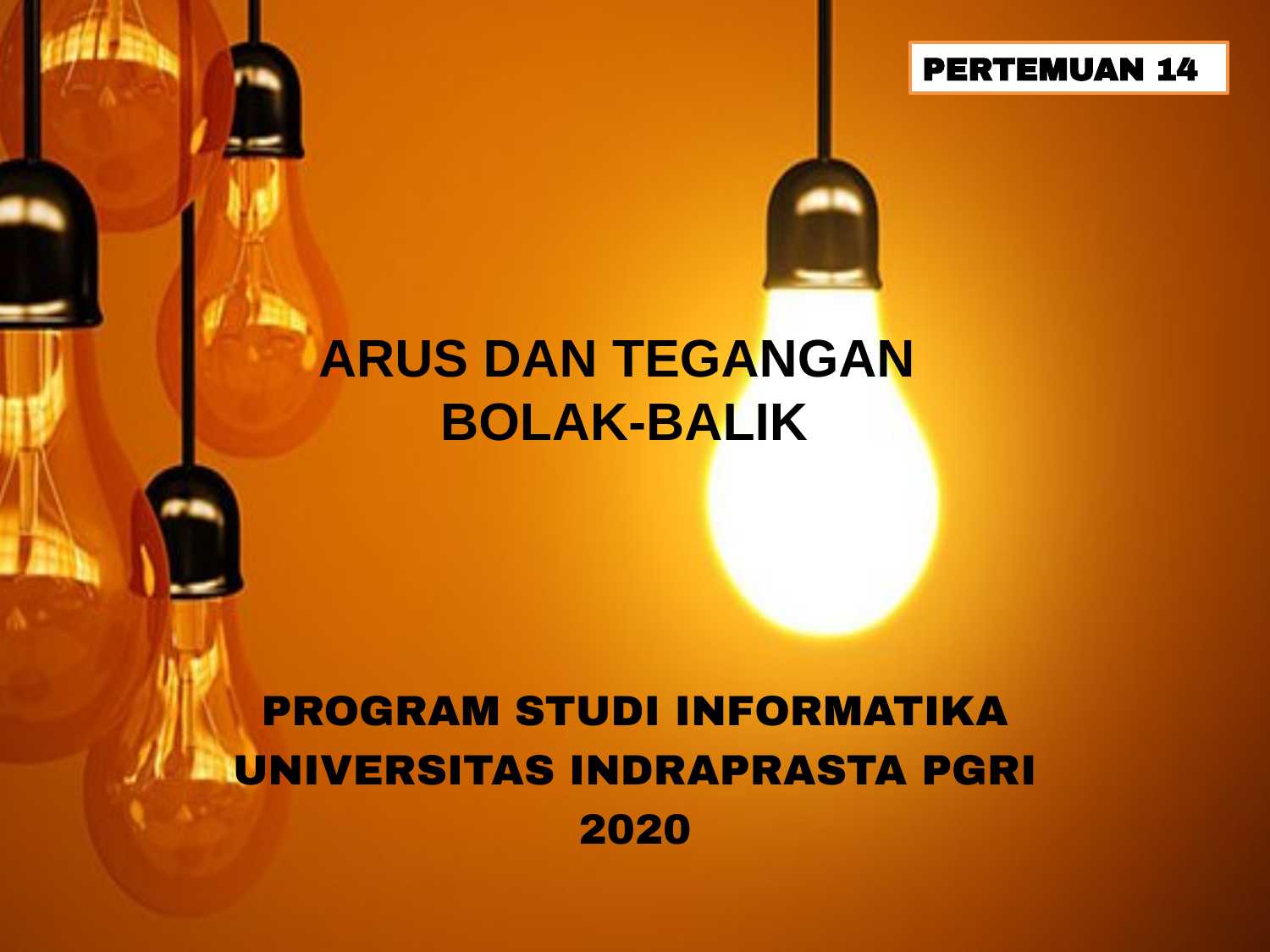

PERTEMUAN 14
# ARUS DAN TEGANGAN BOLAK-BALIK
PROGRAM STUDI INFORMATIKA
UNIVERSITAS INDRAPRASTA PGRI
2020